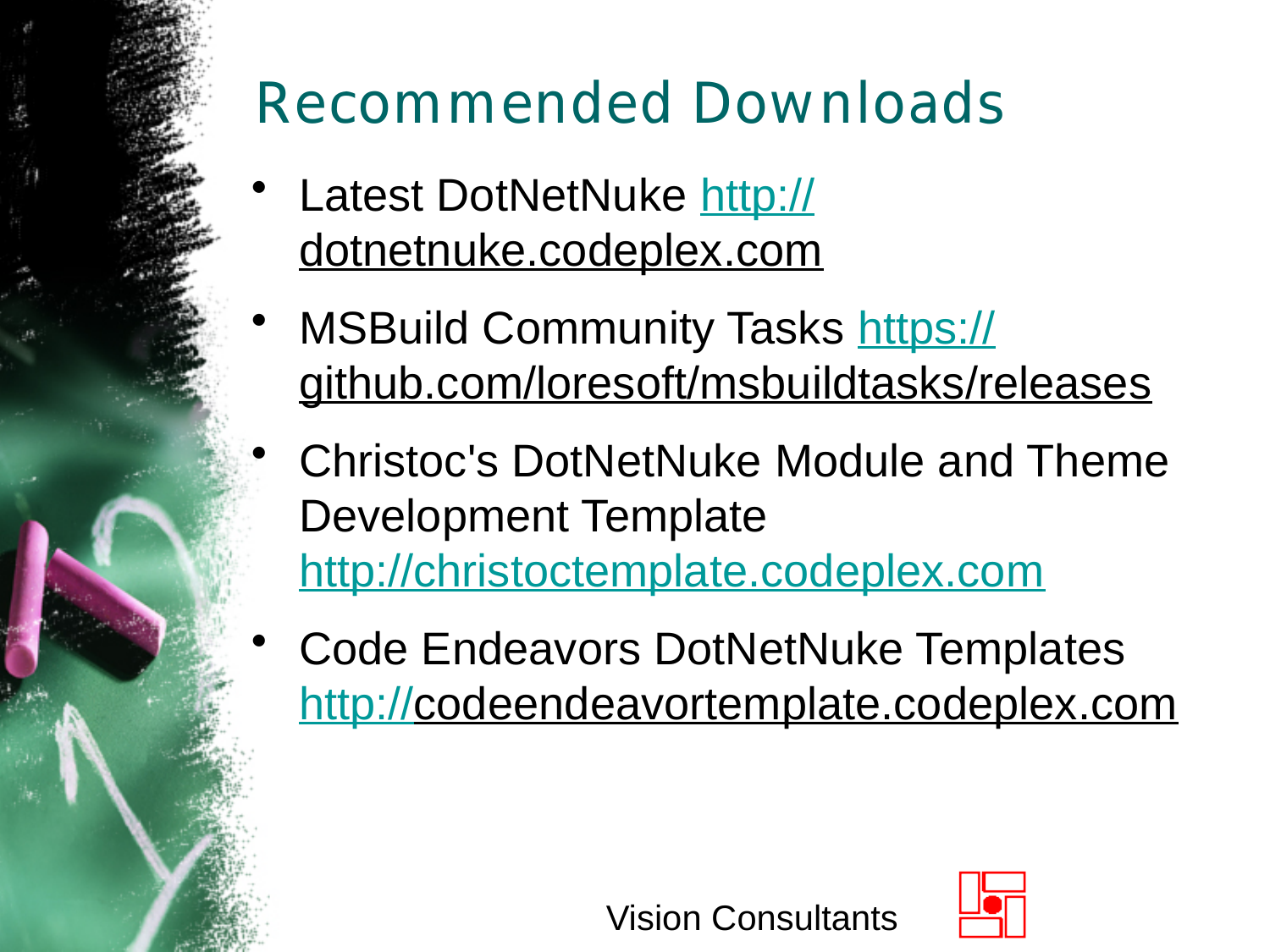

# Recommended Downloads
Latest DotNetNuke http://dotnetnuke.codeplex.com
MSBuild Community Tasks https://github.com/loresoft/msbuildtasks/releases
Christoc's DotNetNuke Module and Theme Development Template http://christoctemplate.codeplex.com
Code Endeavors DotNetNuke Templates http://codeendeavortemplate.codeplex.com

Vision Consultants